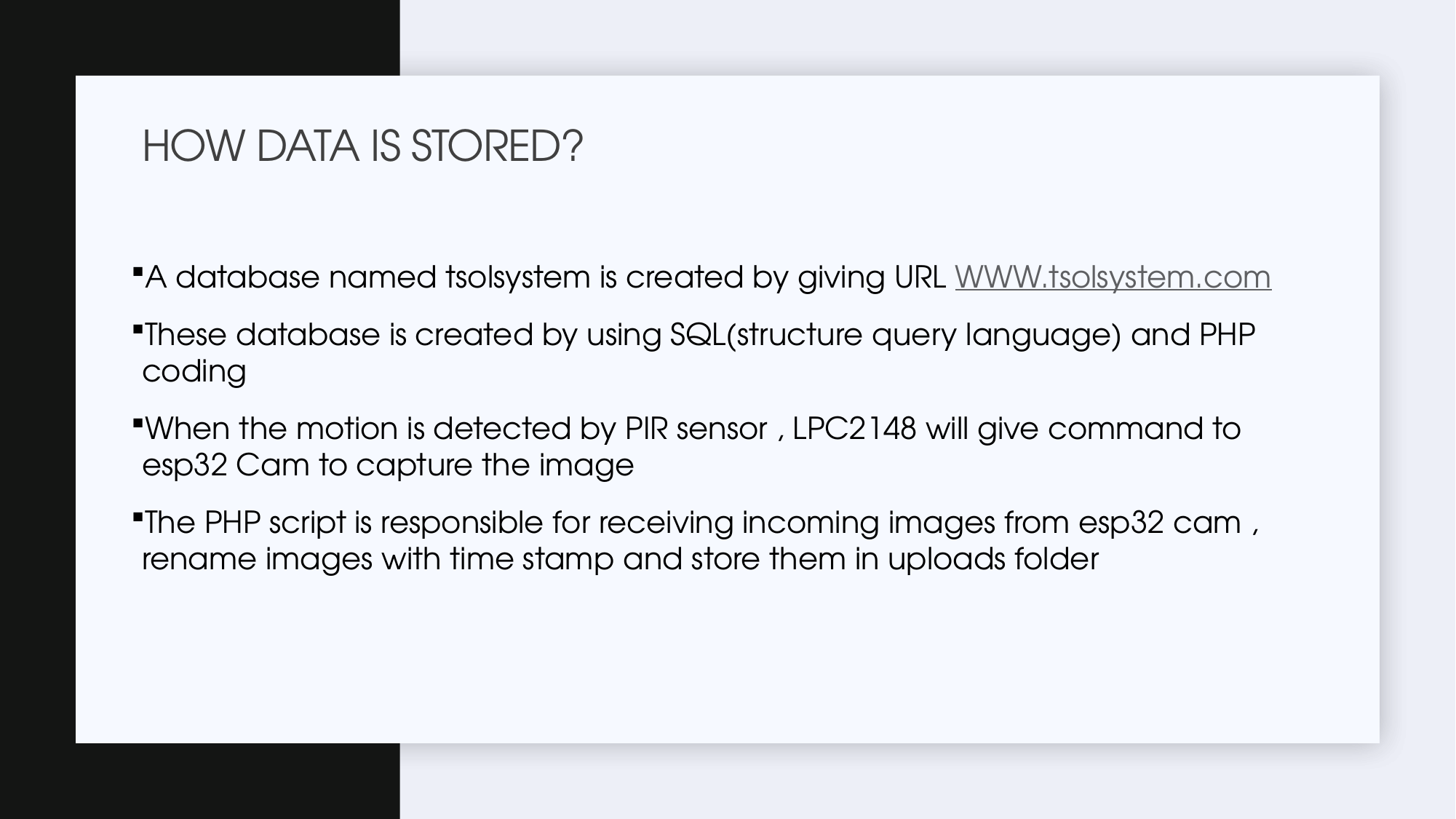

# HOW DATA IS STORED?
A database named tsolsystem is created by giving URL WWW.tsolsystem.com
These database is created by using SQL(structure query language) and PHP coding
When the motion is detected by PIR sensor , LPC2148 will give command to esp32 Cam to capture the image
The PHP script is responsible for receiving incoming images from esp32 cam , rename images with time stamp and store them in uploads folder